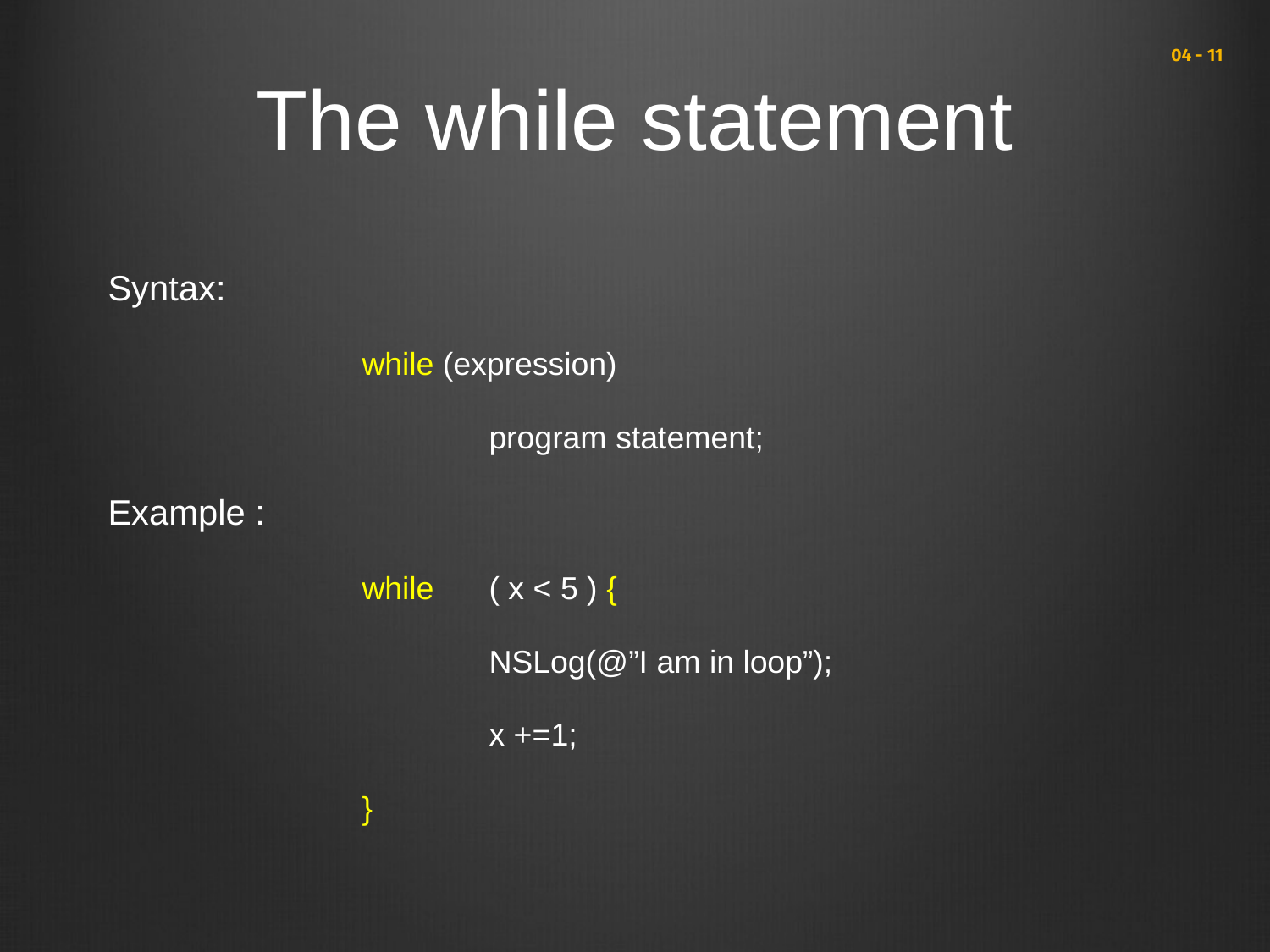

# The while statement
 04 - 11
Syntax:
		while (expression)
			program statement;
Example :
		while	( x < 5 ) {
			NSLog(@”I am in loop”);
			x +=1;
		}